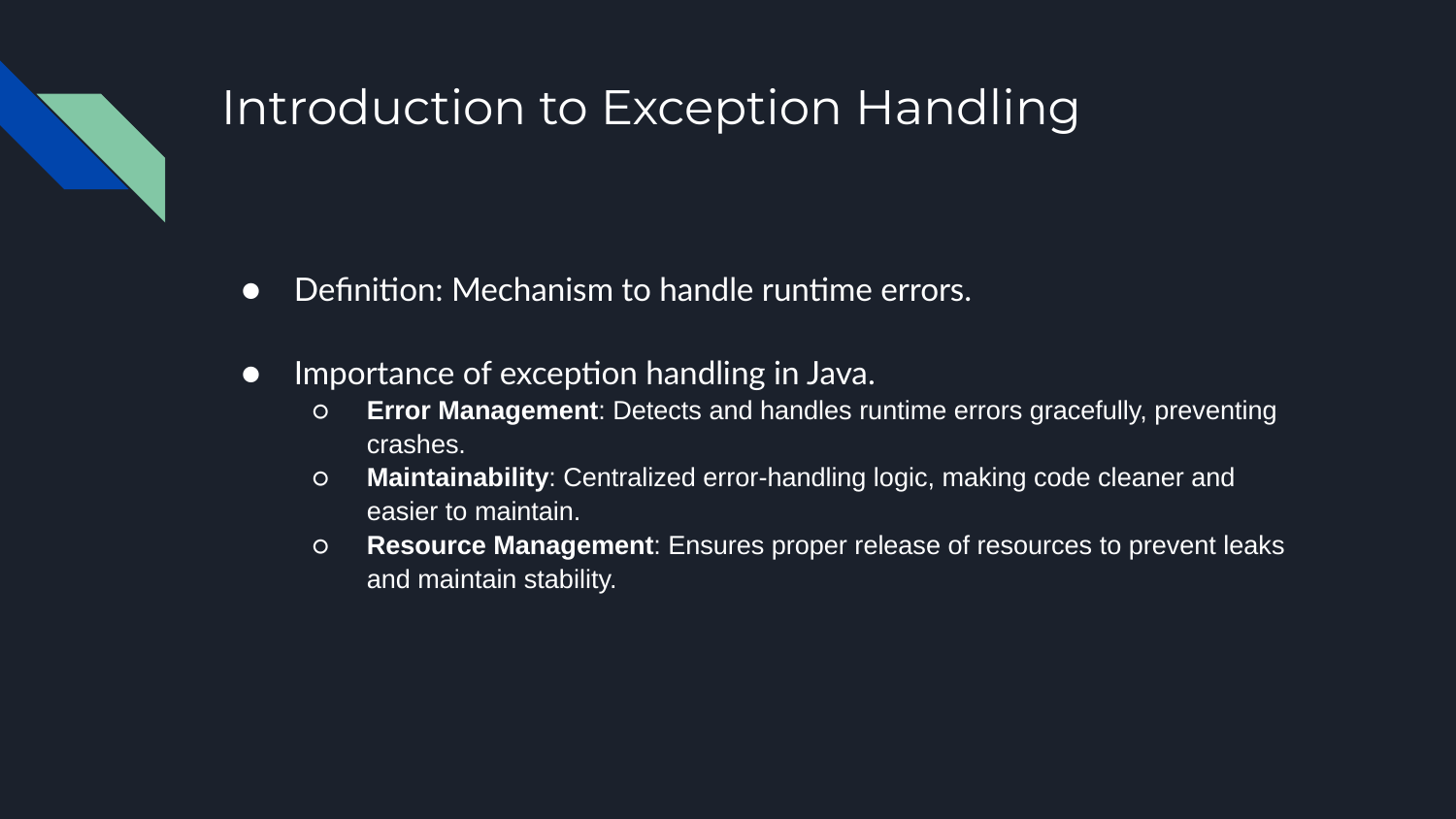

# Introduction to Exception Handling
Definition: Mechanism to handle runtime errors.
Importance of exception handling in Java.
Error Management: Detects and handles runtime errors gracefully, preventing crashes.
Maintainability: Centralized error-handling logic, making code cleaner and easier to maintain.
Resource Management: Ensures proper release of resources to prevent leaks and maintain stability.